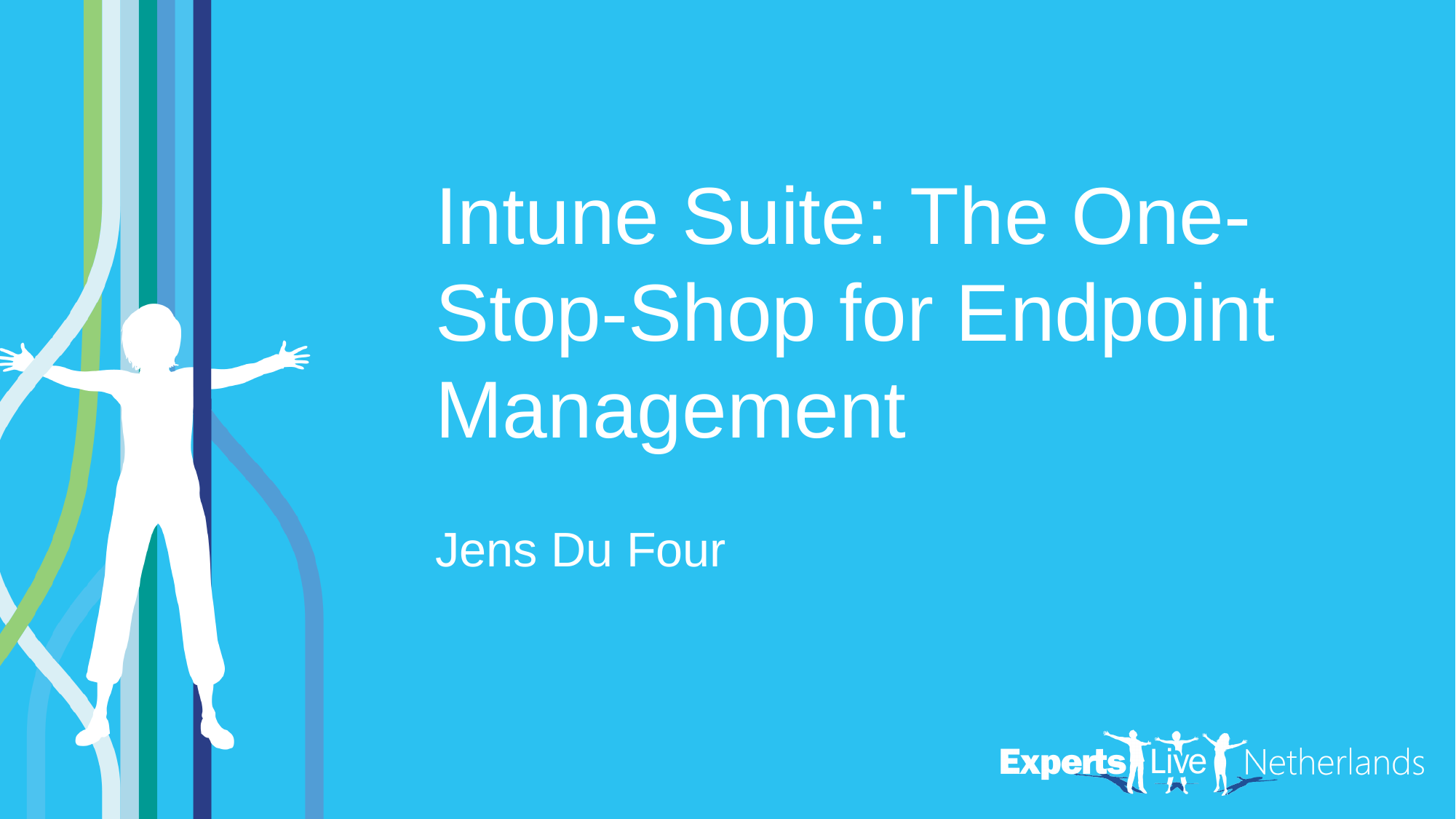

# Intune Suite: The One-Stop-Shop for Endpoint Management
Jens Du Four